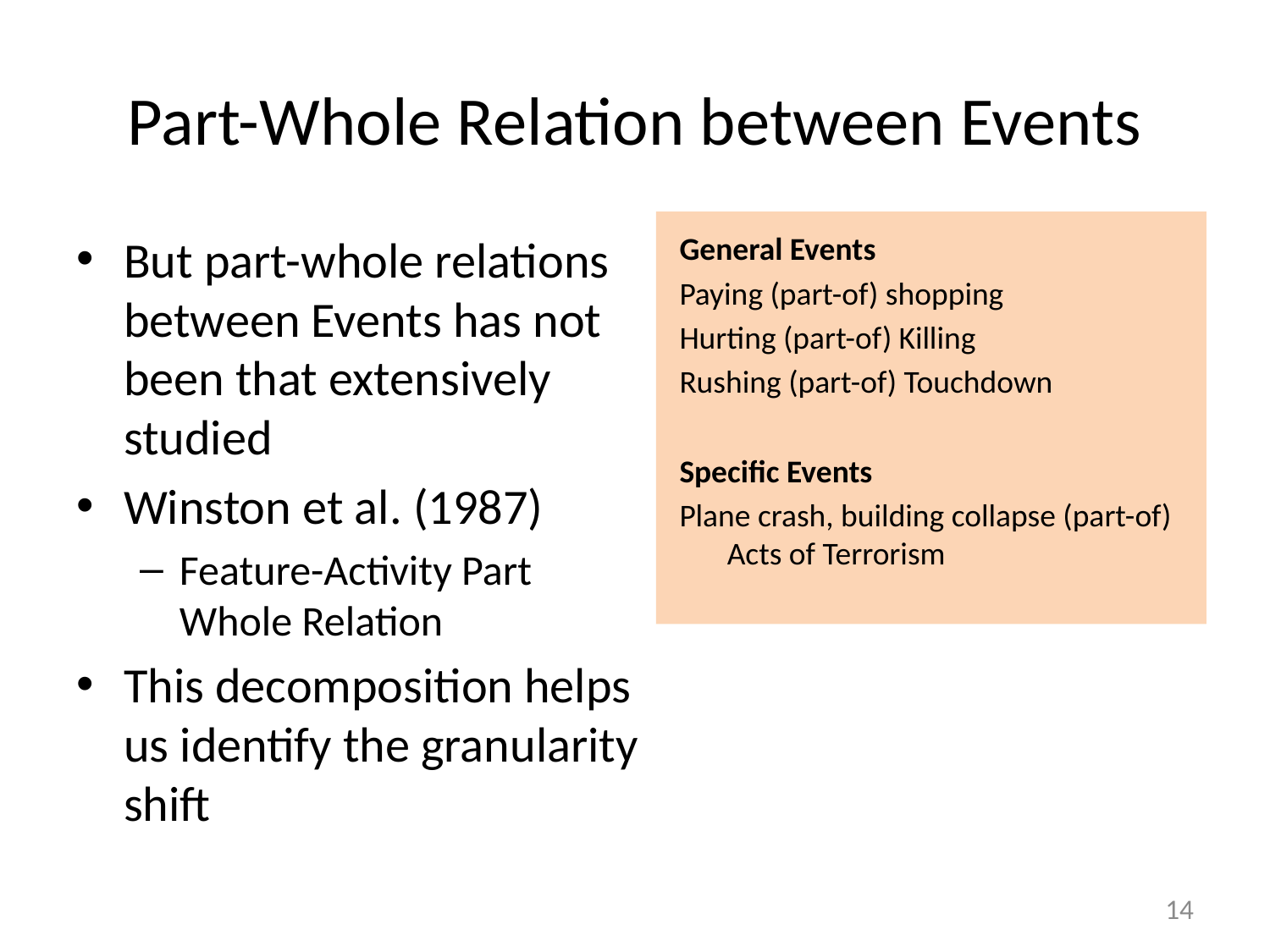

# Part-Whole Relation between Events

But part-whole relations between Events has not been that extensively studied
Winston et al. (1987)
Feature-Activity Part Whole Relation
This decomposition helps us identify the granularity shift

General Events
Paying (part-of) shopping
Hurting (part-of) Killing
Rushing (part-of) Touchdown

Specific Events
Plane crash, building collapse (part-of) Acts of Terrorism

14